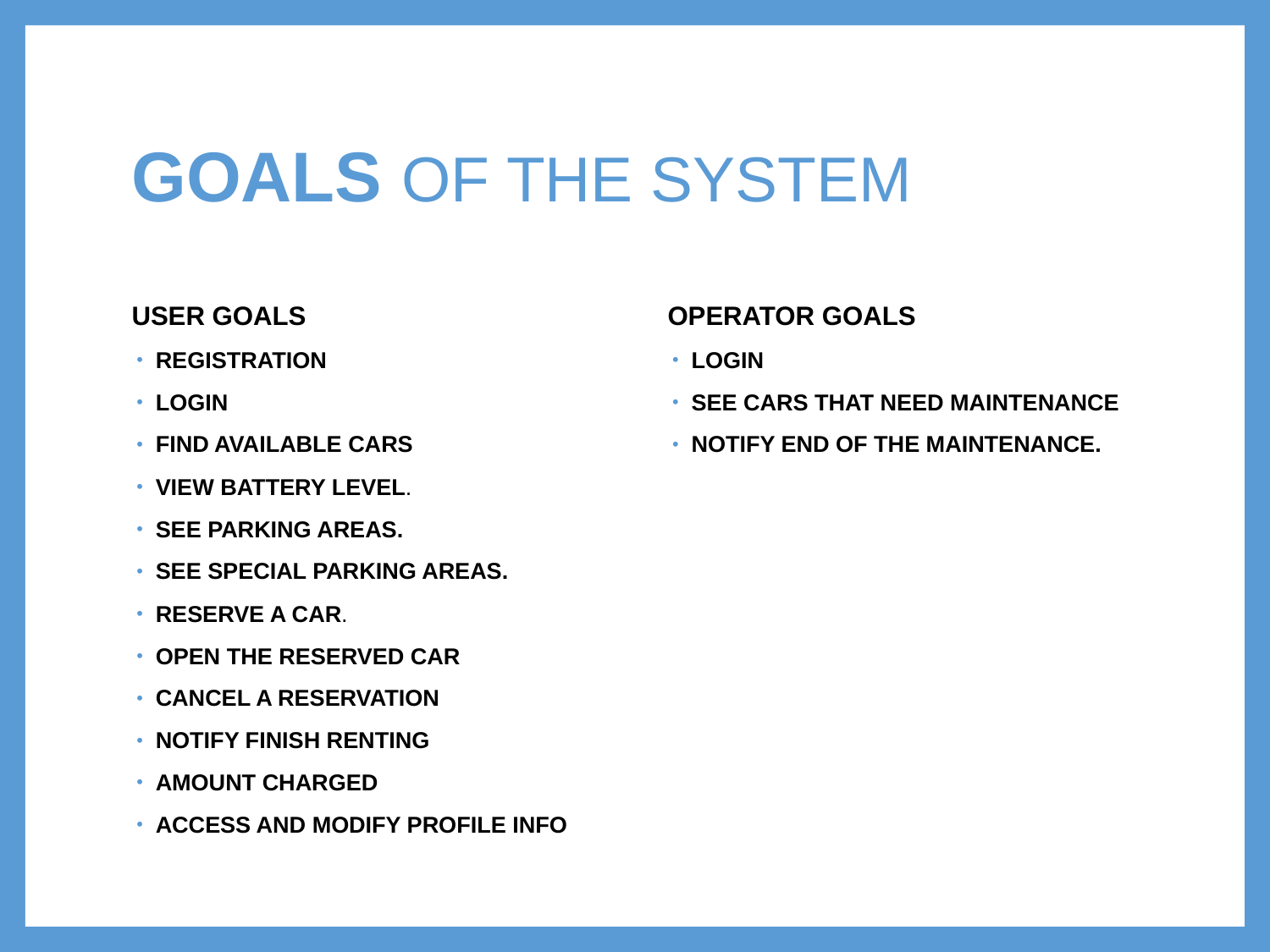

# GOALS OF THE SYSTEM
USER GOALS
REGISTRATION
LOGIN
FIND AVAILABLE CARS
VIEW BATTERY LEVEL.
SEE PARKING AREAS.
SEE SPECIAL PARKING AREAS.
RESERVE A CAR.
OPEN THE RESERVED CAR
CANCEL A RESERVATION
NOTIFY FINISH RENTING
AMOUNT CHARGED
ACCESS AND MODIFY PROFILE INFO
OPERATOR GOALS
LOGIN
SEE CARS THAT NEED MAINTENANCE
NOTIFY END OF THE MAINTENANCE.